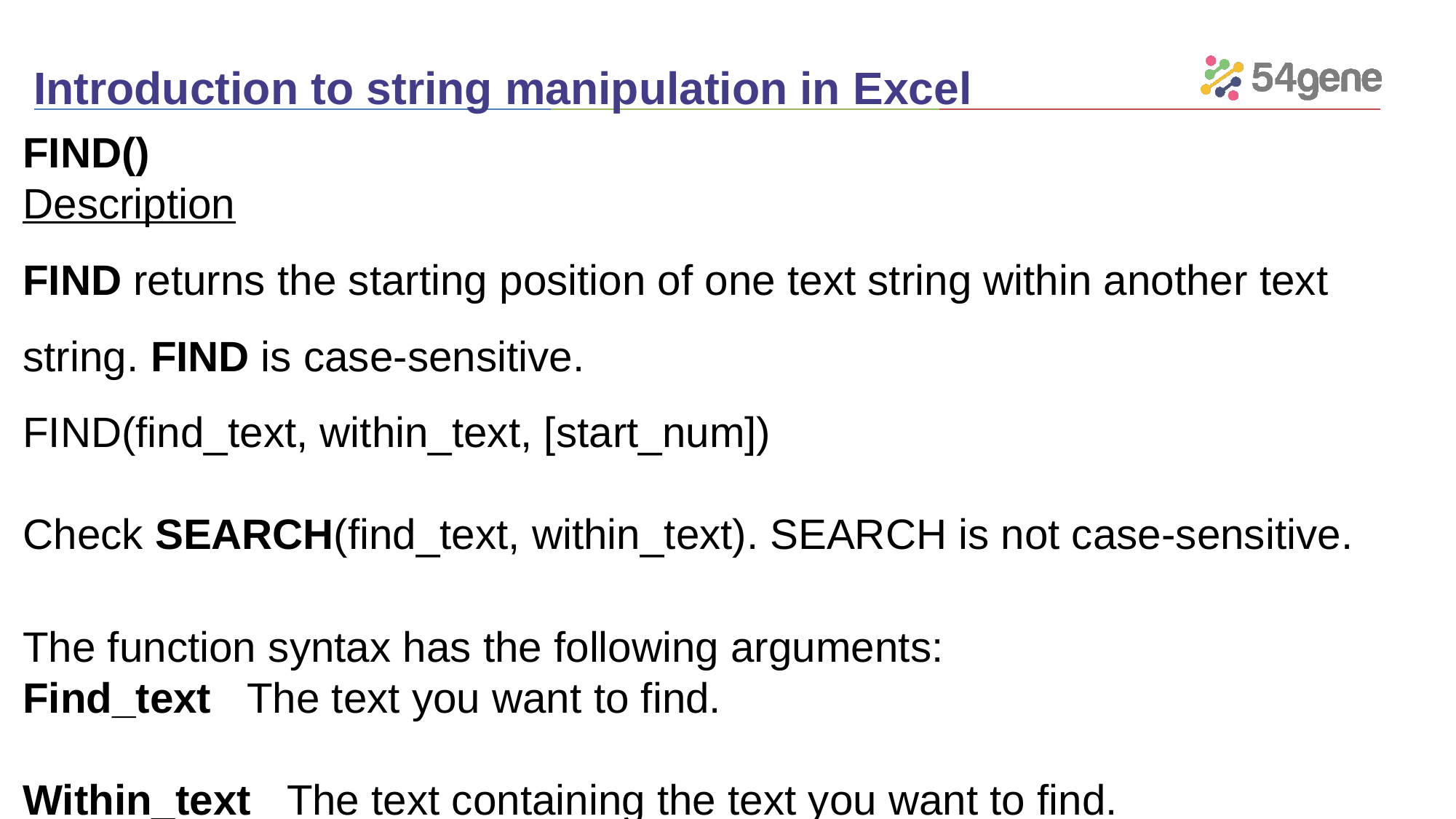

# Introduction to string manipulation in Excel
FIND()
Description
FIND returns the starting position of one text string within another text string. FIND is case-sensitive.

FIND(find_text, within_text, [start_num])

Check SEARCH(find_text, within_text). SEARCH is not case-sensitive.

The function syntax has the following arguments:
Find_text   The text you want to find.

Within_text   The text containing the text you want to find.